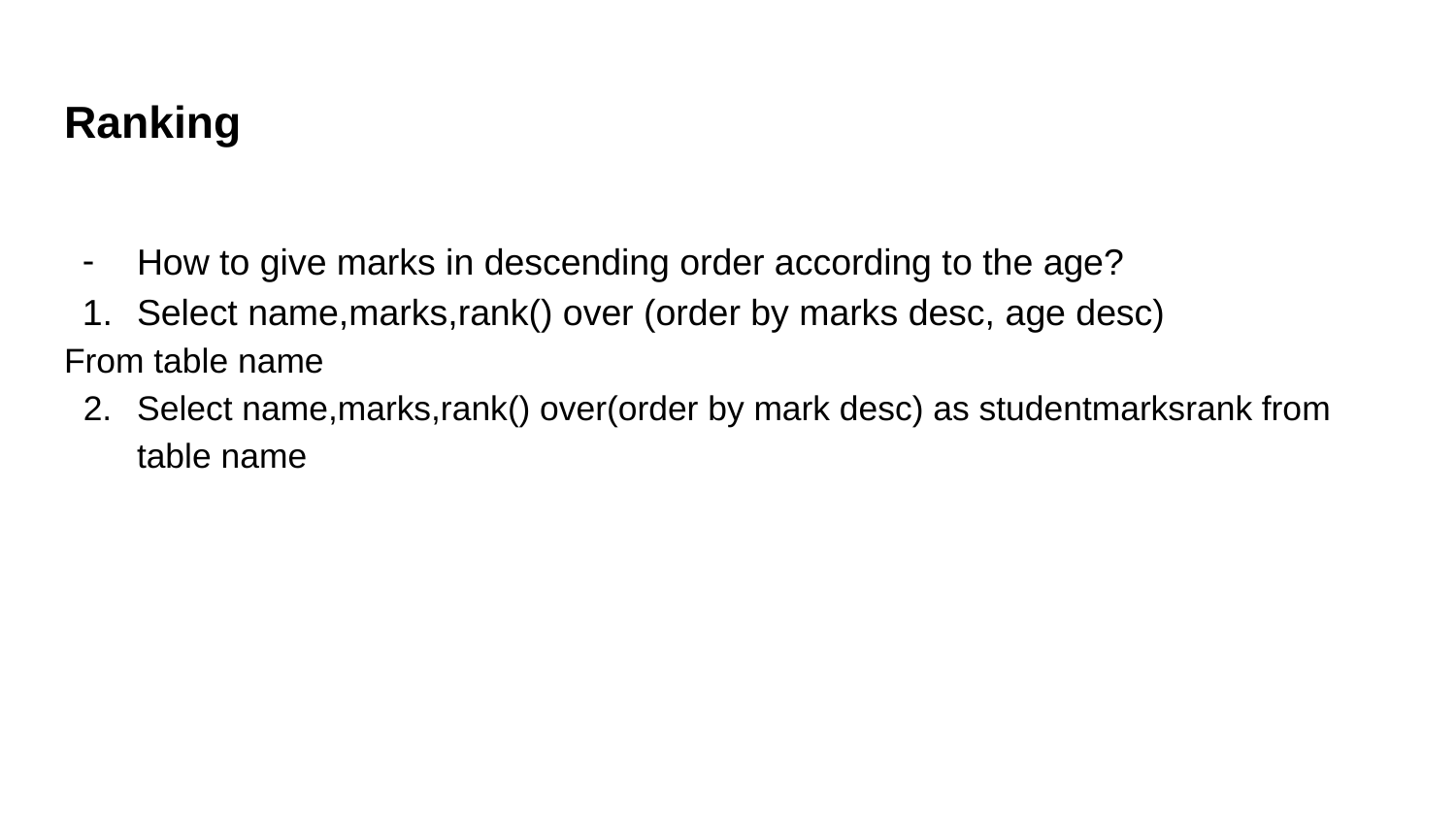

# Ranking

How to give marks in descending order according to the age?
Select name,marks,rank() over (order by marks desc, age desc)
From table name
Select name,marks,rank() over(order by mark desc) as studentmarksrank from table name